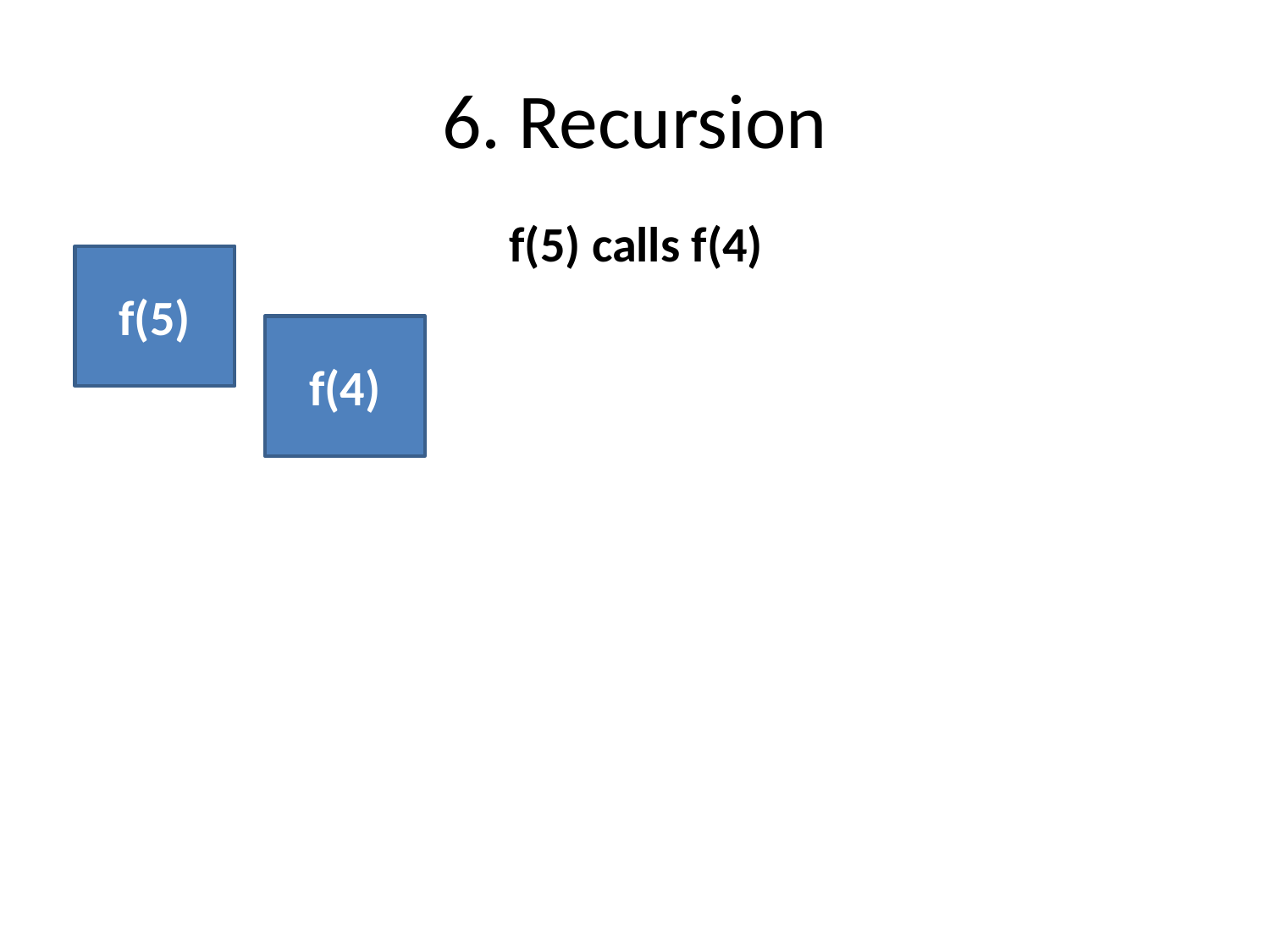

# 6. Recursion
f(5) calls f(4)
f(5)
f(4)